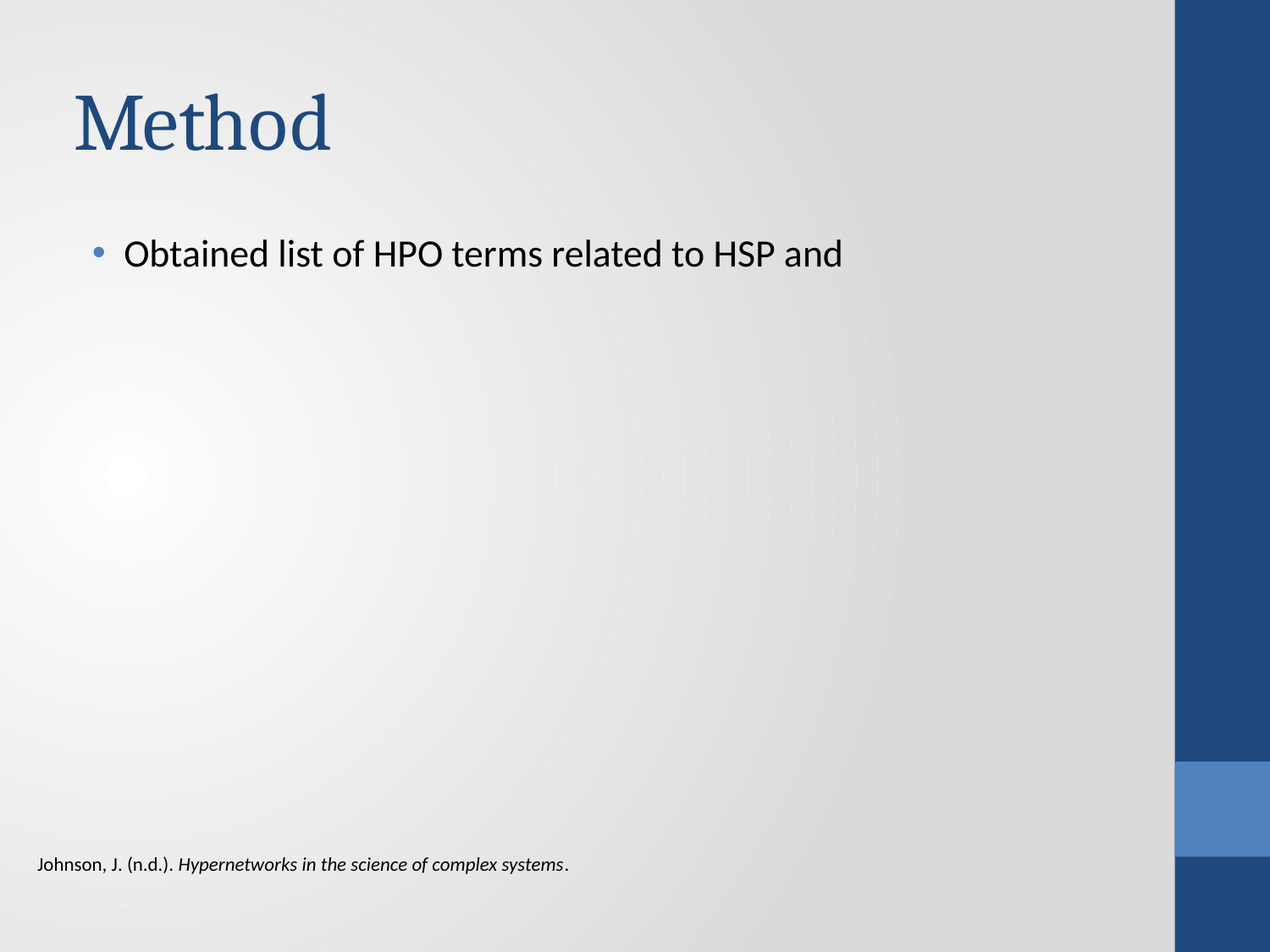

# Method
Obtained list of HPO terms related to HSP and
Johnson, J. (n.d.). Hypernetworks in the science of complex systems.